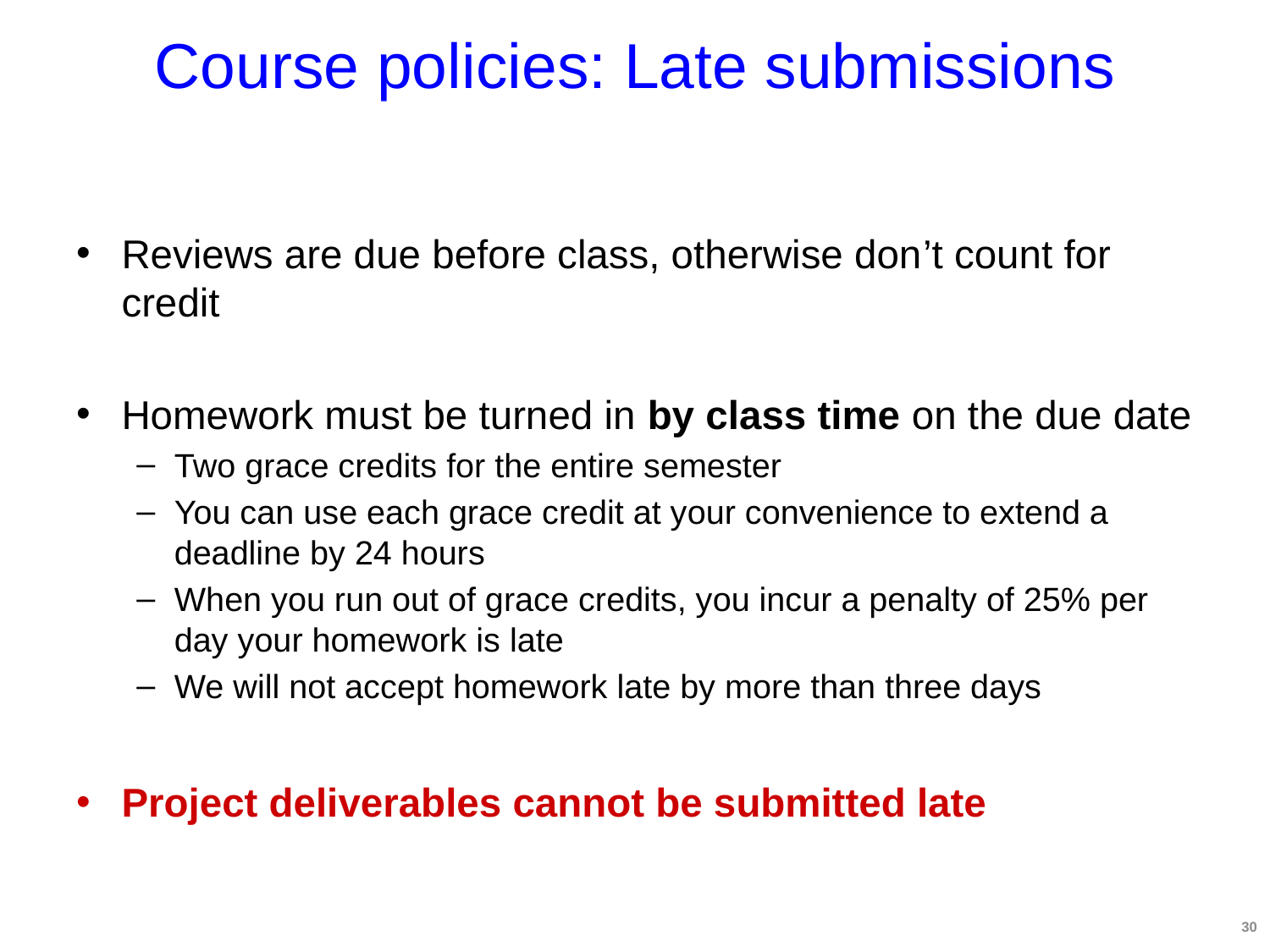

# Course policies: Late submissions
Reviews are due before class, otherwise don’t count for credit

Homework must be turned in by class time on the due date
Two grace credits for the entire semester
You can use each grace credit at your convenience to extend a deadline by 24 hours
When you run out of grace credits, you incur a penalty of 25% per day your homework is late
We will not accept homework late by more than three days

Project deliverables cannot be submitted late
30